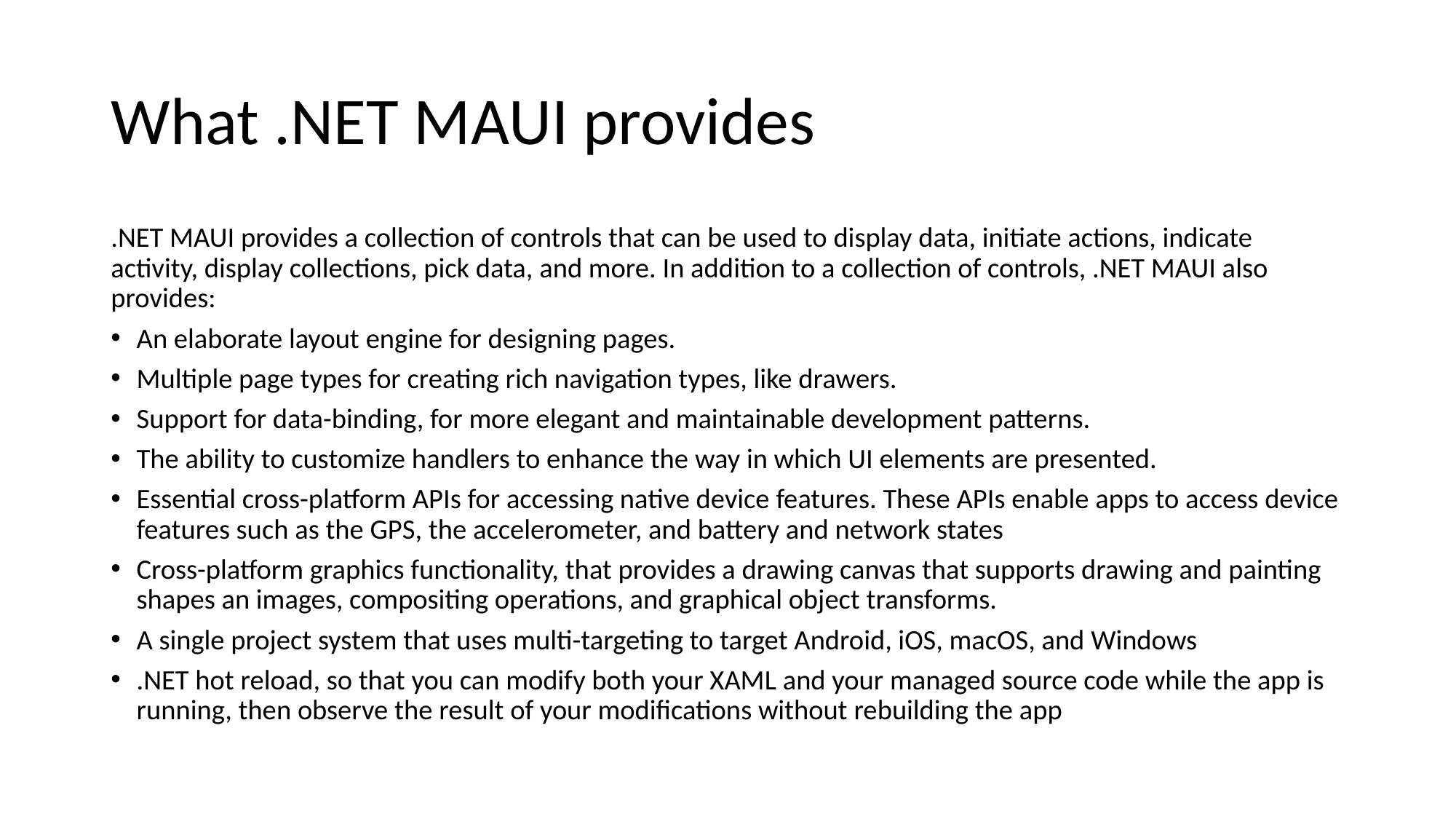

# What .NET MAUI provides
.NET MAUI provides a collection of controls that can be used to display data, initiate actions, indicate activity, display collections, pick data, and more. In addition to a collection of controls, .NET MAUI also provides:
An elaborate layout engine for designing pages.
Multiple page types for creating rich navigation types, like drawers.
Support for data-binding, for more elegant and maintainable development patterns.
The ability to customize handlers to enhance the way in which UI elements are presented.
Essential cross-platform APIs for accessing native device features. These APIs enable apps to access device features such as the GPS, the accelerometer, and battery and network states
Cross-platform graphics functionality, that provides a drawing canvas that supports drawing and painting shapes an images, compositing operations, and graphical object transforms.
A single project system that uses multi-targeting to target Android, iOS, macOS, and Windows
.NET hot reload, so that you can modify both your XAML and your managed source code while the app is running, then observe the result of your modifications without rebuilding the app